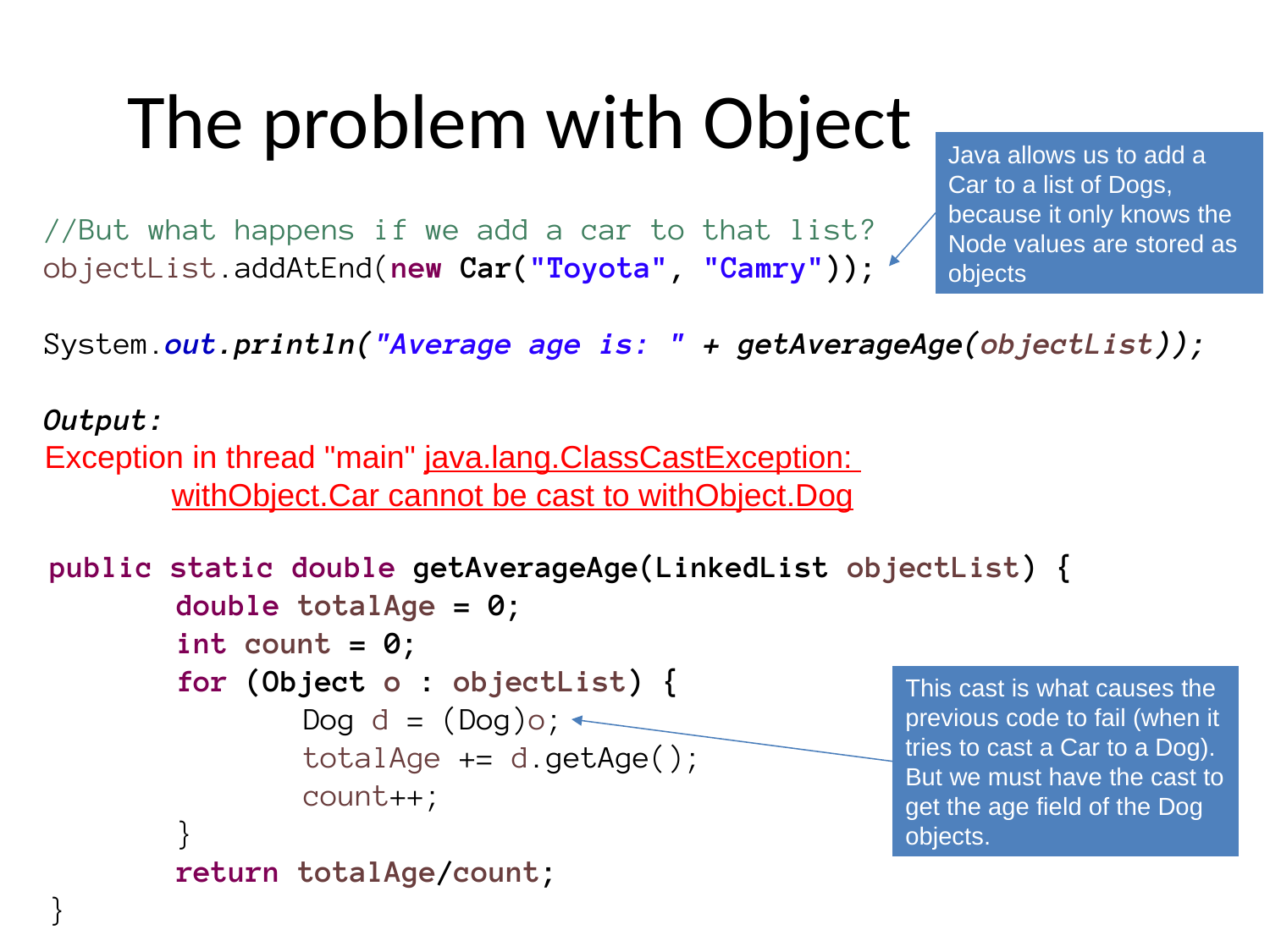

# The problem with Object
Java allows us to add a Car to a list of Dogs, because it only knows the Node values are stored as objects
//But what happens if we add a car to that list?
objectList.addAtEnd(new Car("Toyota", "Camry"));

System.out.println("Average age is: " + getAverageAge(objectList));

Output:
Exception in thread "main" java.lang.ClassCastException:
	withObject.Car cannot be cast to withObject.Dog
public static double getAverageAge(LinkedList objectList) {
	double totalAge = 0;
	int count = 0;
	for (Object o : objectList) {
		Dog d = (Dog)o;
		totalAge += d.getAge();
		count++;
	}
	return totalAge/count;
}
This cast is what causes the previous code to fail (when it tries to cast a Car to a Dog). But we must have the cast to get the age field of the Dog objects.